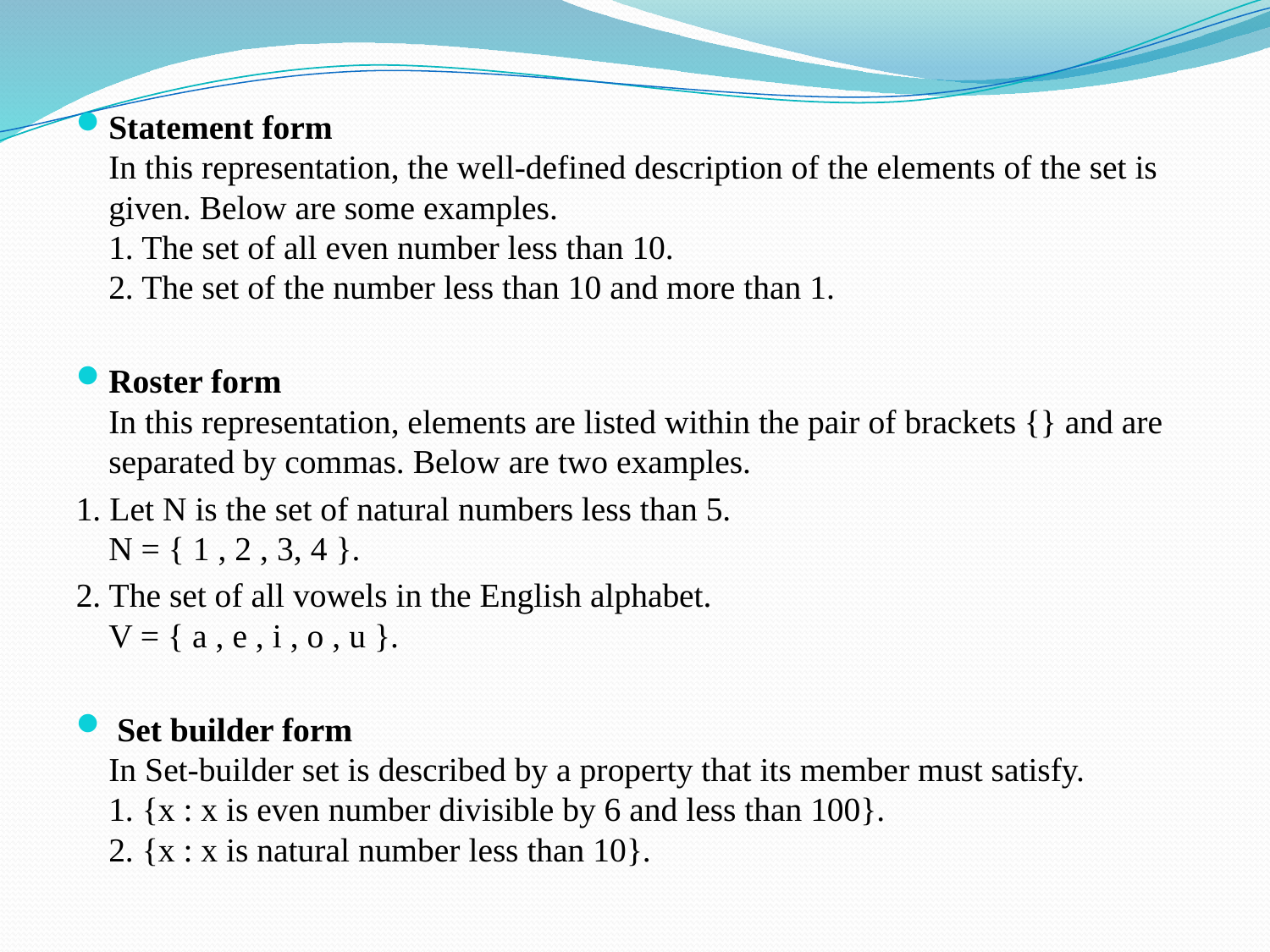

Statement form
In this representation, the well-defined description of the elements of the set is given. Below are some examples.
1. The set of all even number less than 10.
2. The set of the number less than 10 and more than 1.

Roster form
In this representation, elements are listed within the pair of brackets {} and are separated by commas. Below are two examples.
1. Let N is the set of natural numbers less than 5.
N = { 1 , 2 , 3, 4 }.
2. The set of all vowels in the English alphabet.
V = { a , e , i , o , u }.

 Set builder form
In Set-builder set is described by a property that its member must satisfy.
1. {x : x is even number divisible by 6 and less than 100}.
2. {x : x is natural number less than 10}.